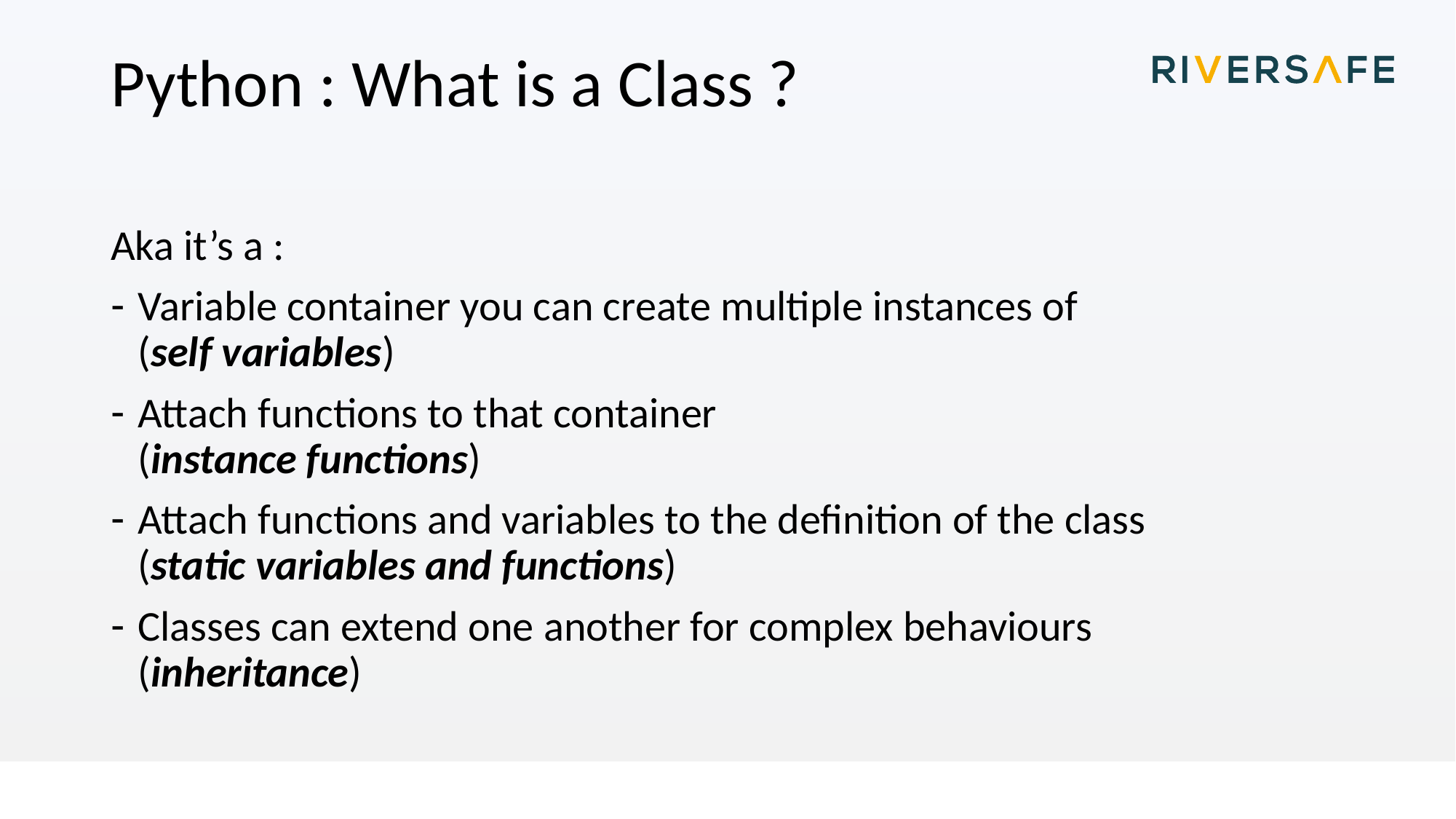

# Python : What is a Class ?
Aka it’s a :
Variable container you can create multiple instances of
(self variables)
Attach functions to that container
(instance functions)
Attach functions and variables to the definition of the class
(static variables and functions)
Classes can extend one another for complex behaviours
(inheritance)